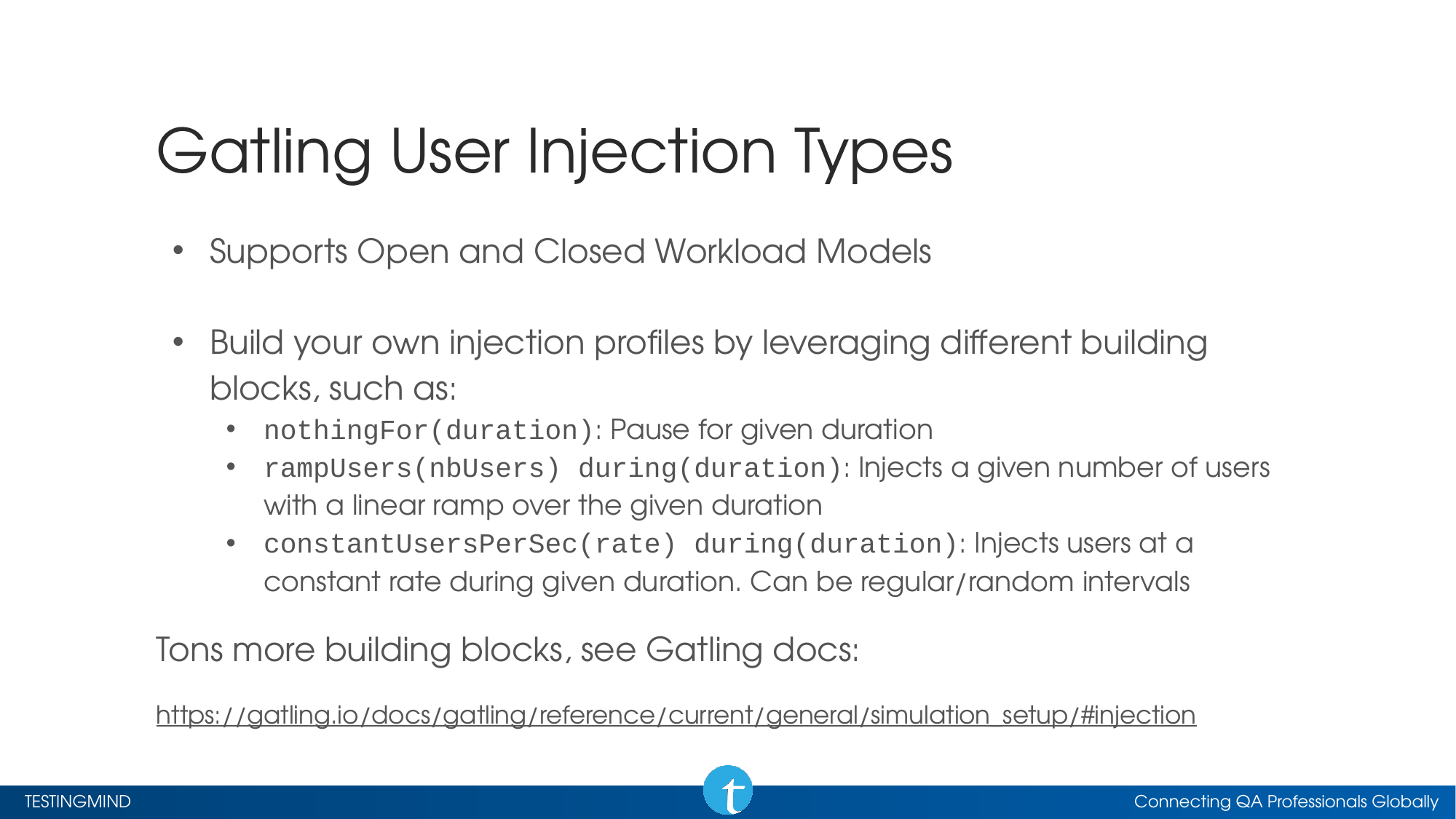

# Gatling User Injection Types
Supports Open and Closed Workload Models

Build your own injection profiles by leveraging different building blocks, such as:
nothingFor(duration): Pause for given duration
rampUsers(nbUsers) during(duration): Injects a given number of users with a linear ramp over the given duration
constantUsersPerSec(rate) during(duration): Injects users at a constant rate during given duration. Can be regular/random intervals

Tons more building blocks, see Gatling docs:

https://gatling.io/docs/gatling/reference/current/general/simulation_setup/#injection